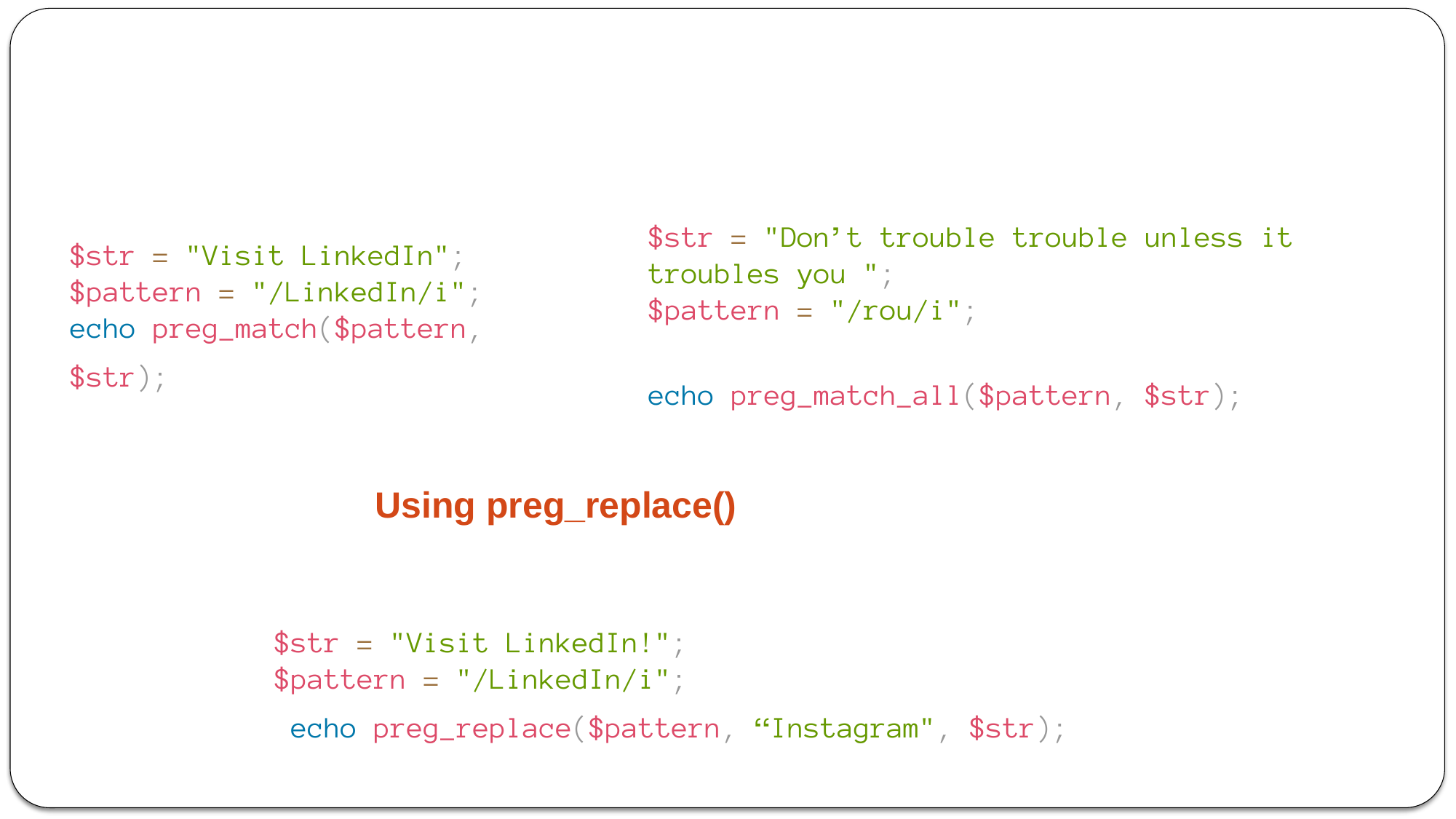

Using preg_match()
Using preg_match_all()

$str = "Don’t trouble trouble unless it troubles you ";
$pattern = "/rou/i";

echo preg_match_all($pattern, $str);
$str = "Visit LinkedIn";
$pattern = "/LinkedIn/i";
echo preg_match($pattern, $str);
Using preg_replace()
$str = "Visit LinkedIn!";
$pattern = "/LinkedIn/i";
 echo preg_replace($pattern, “Instagram", $str);